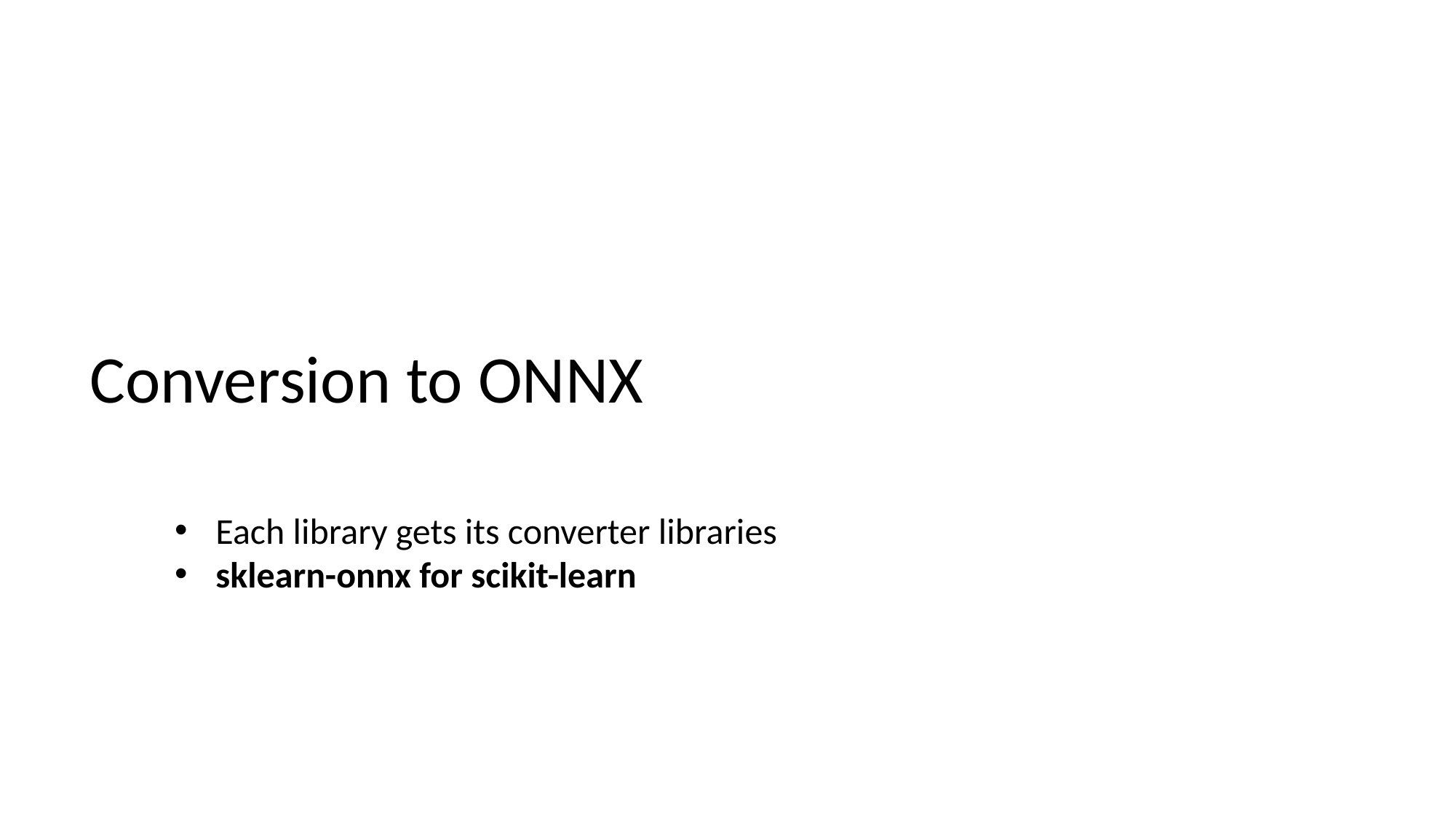

# Conversion to ONNX
Each library gets its converter libraries
sklearn-onnx for scikit-learn